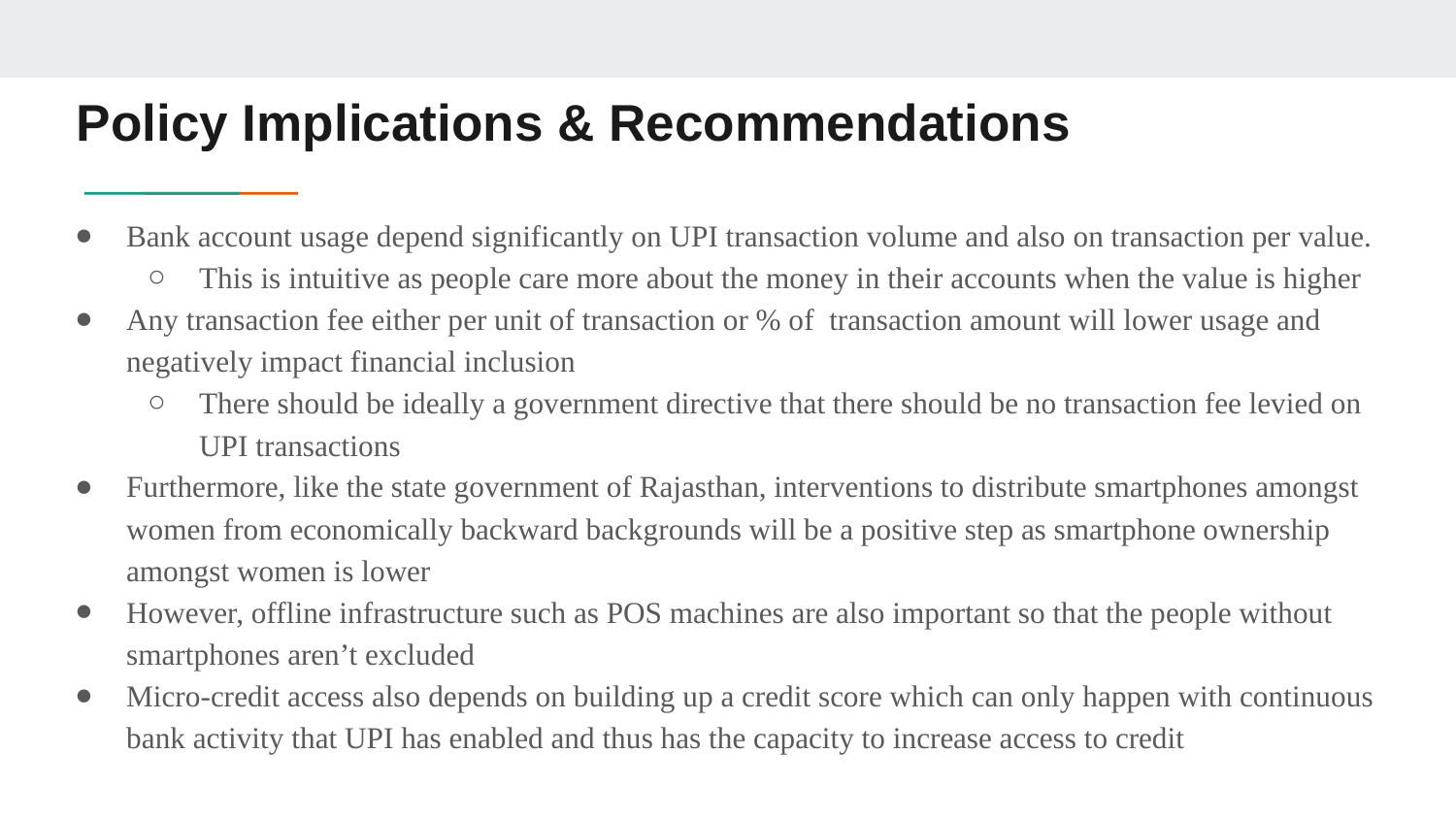

# Policy Implications & Recommendations
Bank account usage depend significantly on UPI transaction volume and also on transaction per value.
This is intuitive as people care more about the money in their accounts when the value is higher
Any transaction fee either per unit of transaction or % of  transaction amount will lower usage and negatively impact financial inclusion
There should be ideally a government directive that there should be no transaction fee levied on UPI transactions
Furthermore, like the state government of Rajasthan, interventions to distribute smartphones amongst women from economically backward backgrounds will be a positive step as smartphone ownership amongst women is lower
However, offline infrastructure such as POS machines are also important so that the people without smartphones aren’t excluded
Micro-credit access also depends on building up a credit score which can only happen with continuous bank activity that UPI has enabled and thus has the capacity to increase access to credit